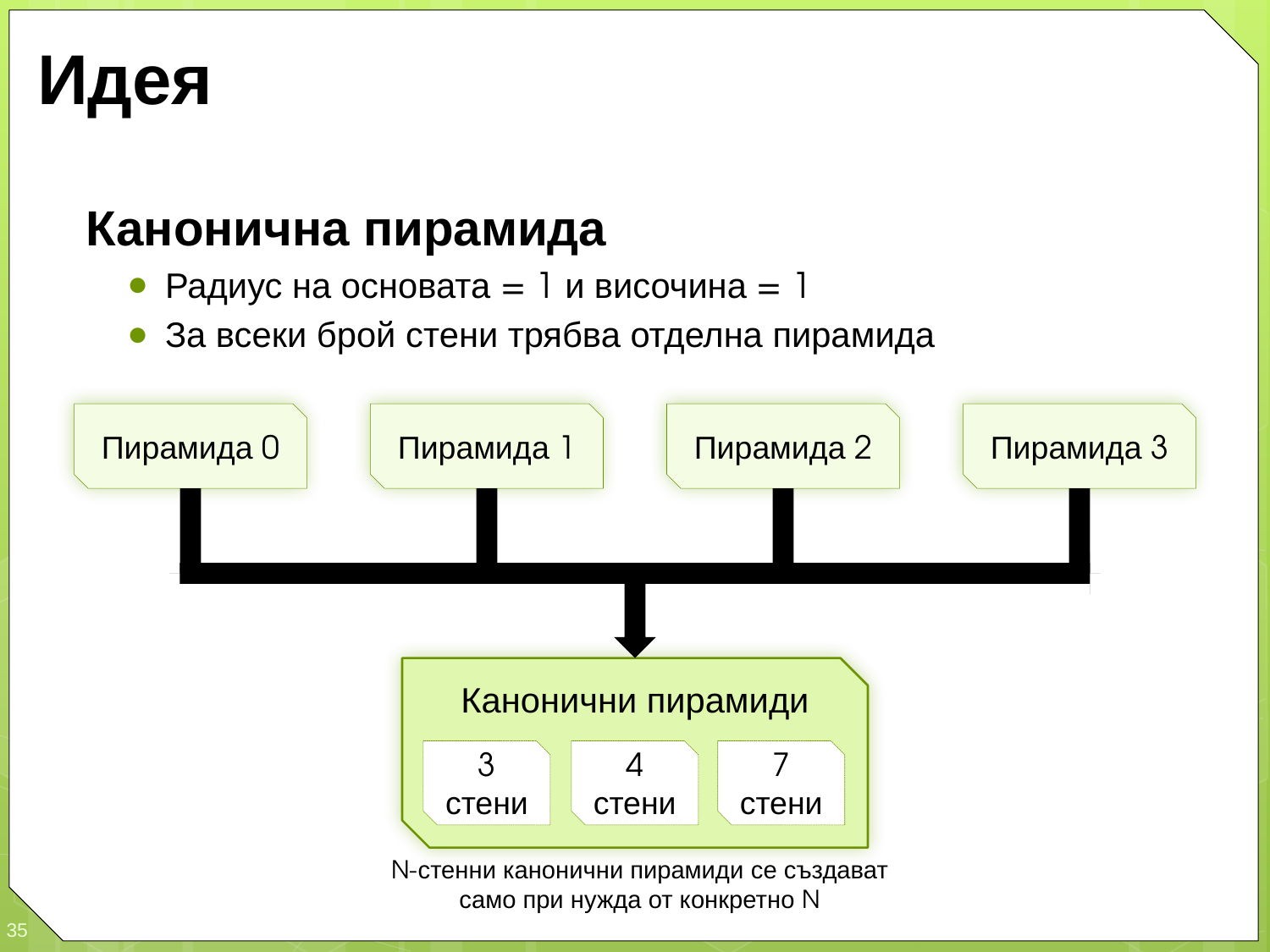

# Идея
Канонична пирамида
Радиус на основата = 1 и височина = 1
За всеки брой стени трябва отделна пирамида
Пирамида 0
Пирамида 1
Пирамида 2
Пирамида 3

Канонични пирамиди
3
стени
4
стени
7
стени
N-стенни канонични пирамиди се създават
само при нужда от конкретно N